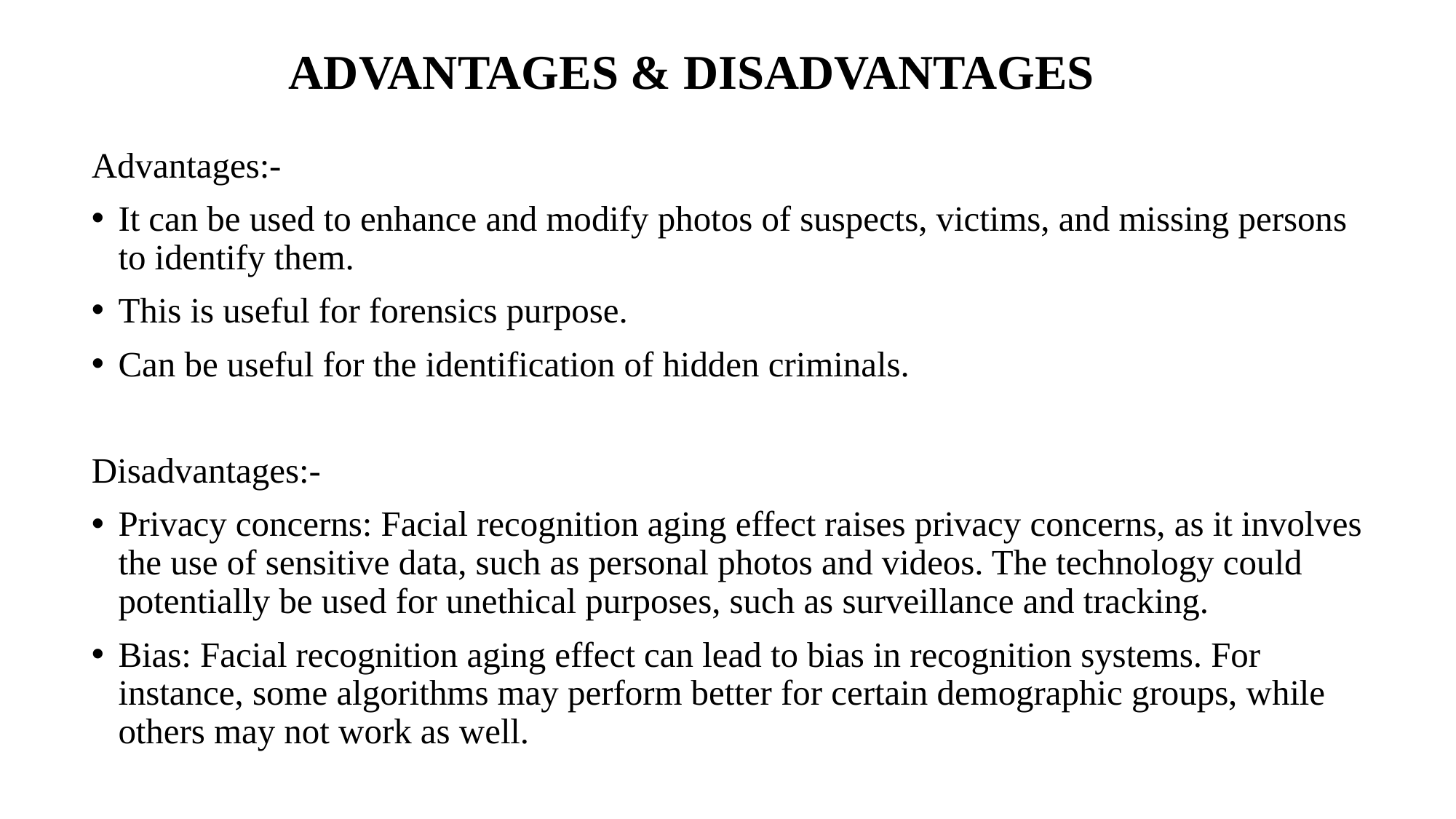

# ADVANTAGES & DISADVANTAGES
Advantages:-
It can be used to enhance and modify photos of suspects, victims, and missing persons to identify them.
This is useful for forensics purpose.
Can be useful for the identification of hidden criminals.

Disadvantages:-
Privacy concerns: Facial recognition aging effect raises privacy concerns, as it involves the use of sensitive data, such as personal photos and videos. The technology could potentially be used for unethical purposes, such as surveillance and tracking.
Bias: Facial recognition aging effect can lead to bias in recognition systems. For instance, some algorithms may perform better for certain demographic groups, while others may not work as well.